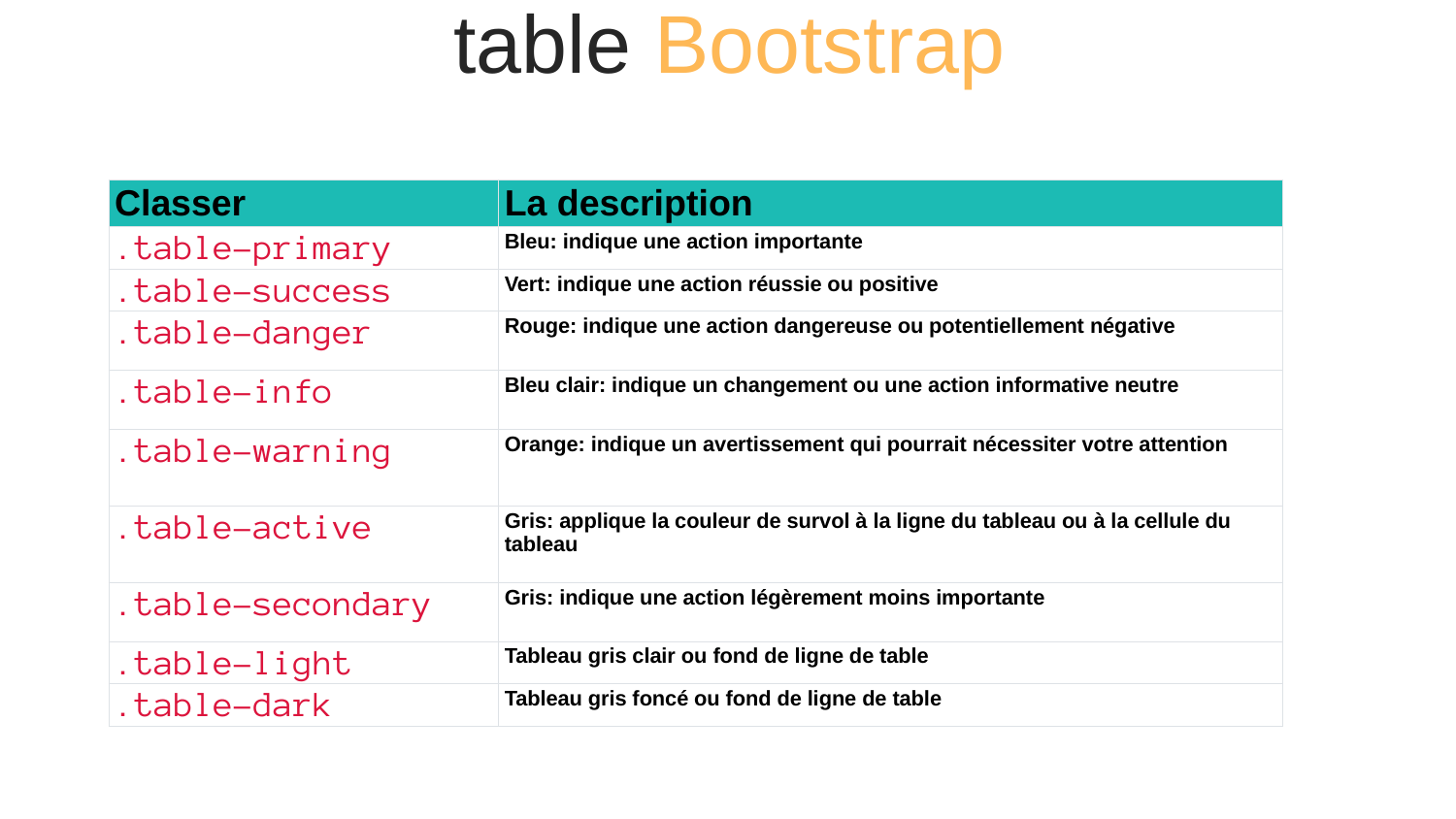

table Bootstrap
| Classer | La description |
| --- | --- |
| .table-primary | Bleu: indique une action importante |
| .table-success | Vert: indique une action réussie ou positive |
| .table-danger | Rouge: indique une action dangereuse ou potentiellement négative |
| .table-info | Bleu clair: indique un changement ou une action informative neutre |
| .table-warning | Orange: indique un avertissement qui pourrait nécessiter votre attention |
| .table-active | Gris: applique la couleur de survol à la ligne du tableau ou à la cellule du tableau |
| .table-secondary | Gris: indique une action légèrement moins importante |
| .table-light | Tableau gris clair ou fond de ligne de table |
| .table-dark | Tableau gris foncé ou fond de ligne de table |